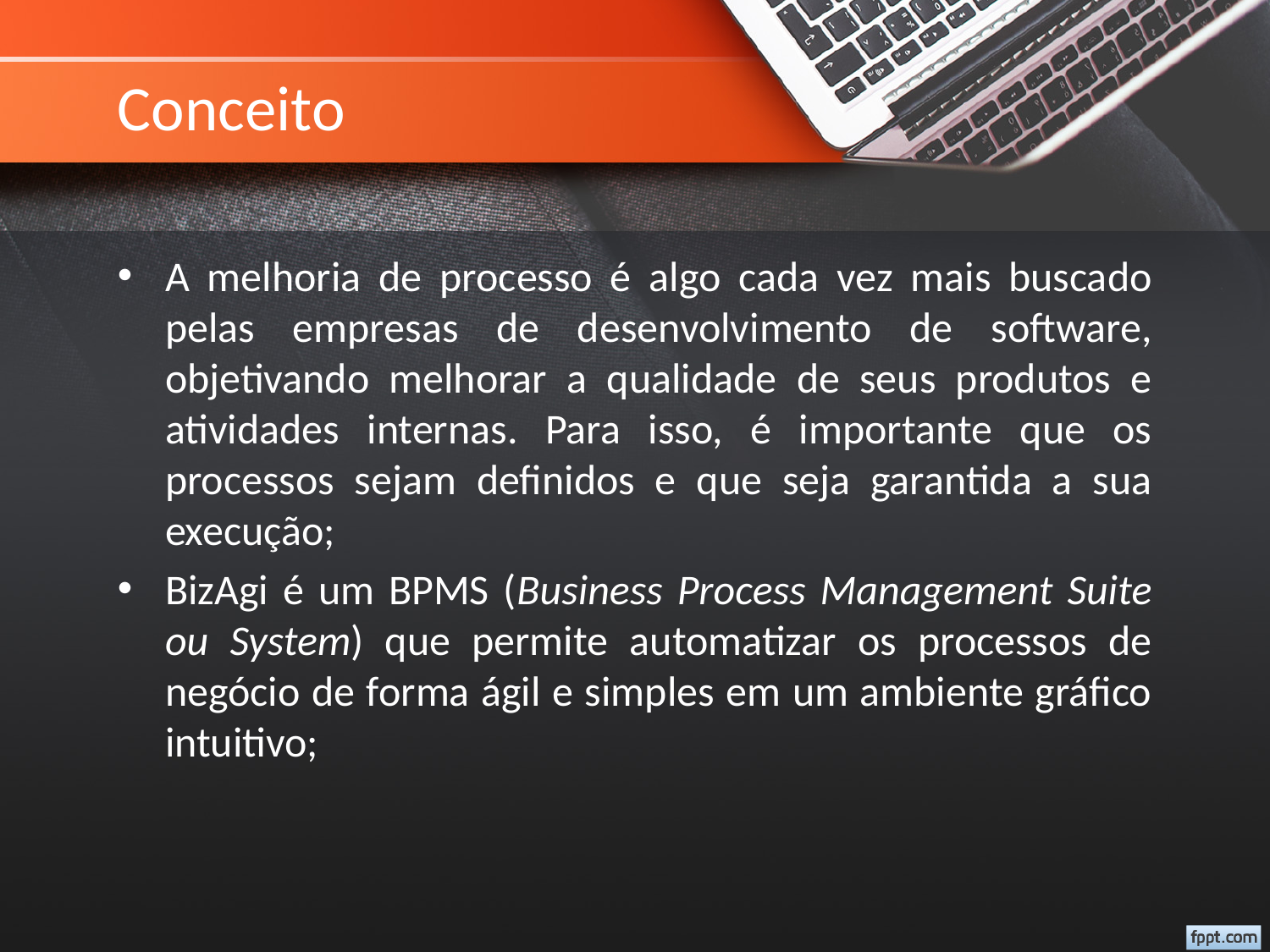

# Conceito
A melhoria de processo é algo cada vez mais buscado pelas empresas de desenvolvimento de software, objetivando melhorar a qualidade de seus produtos e atividades internas. Para isso, é importante que os processos sejam definidos e que seja garantida a sua execução;
BizAgi é um BPMS (Business Process Management Suite ou System) que permite automatizar os processos de negócio de forma ágil e simples em um ambiente gráfico intuitivo;